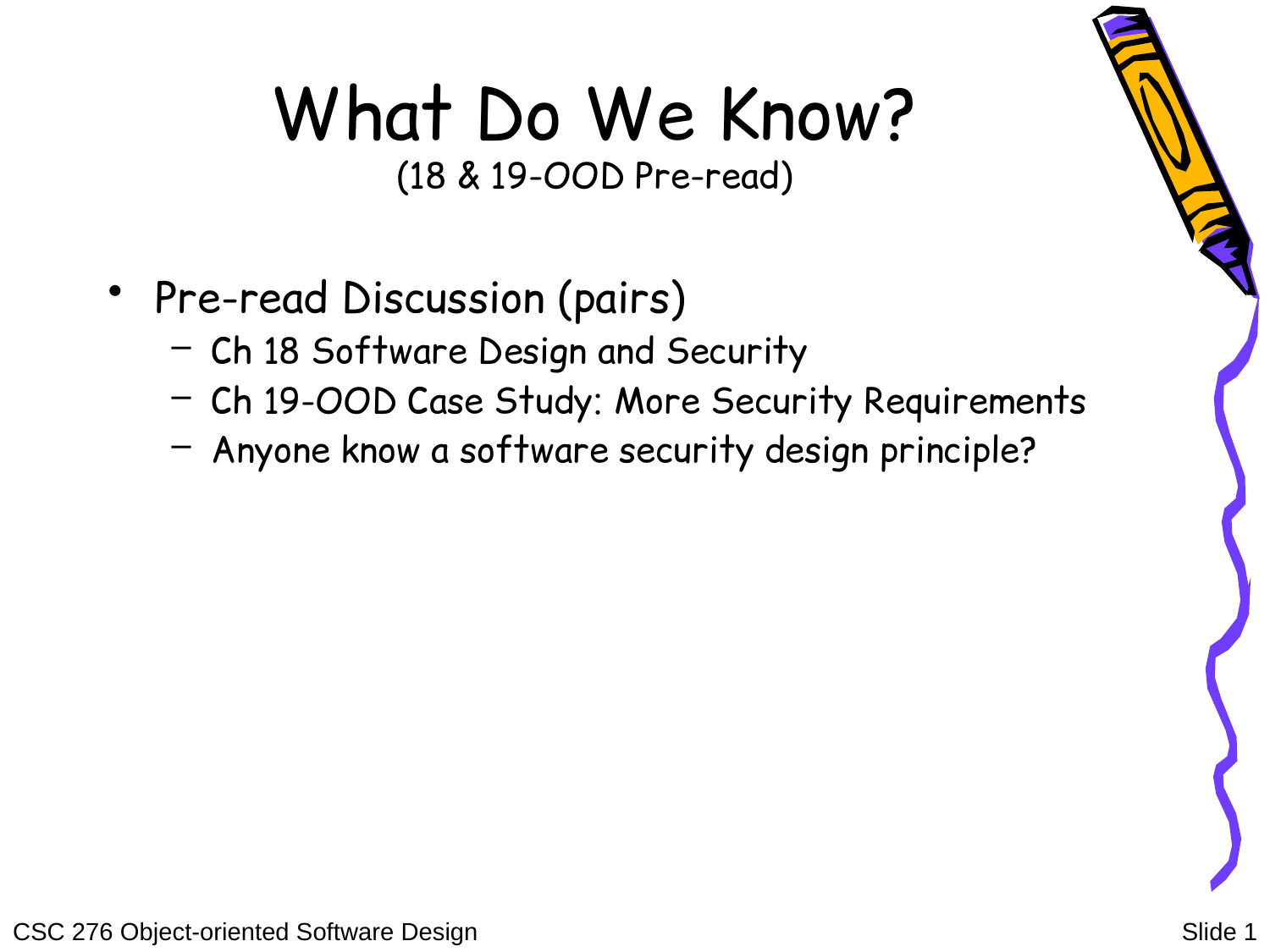

# What Do We Know? (18 & 19-OOD Pre-read)
Pre-read Discussion (pairs)
Ch 18 Software Design and Security
Ch 19-OOD Case Study: More Security Requirements
Anyone know a software security design principle?